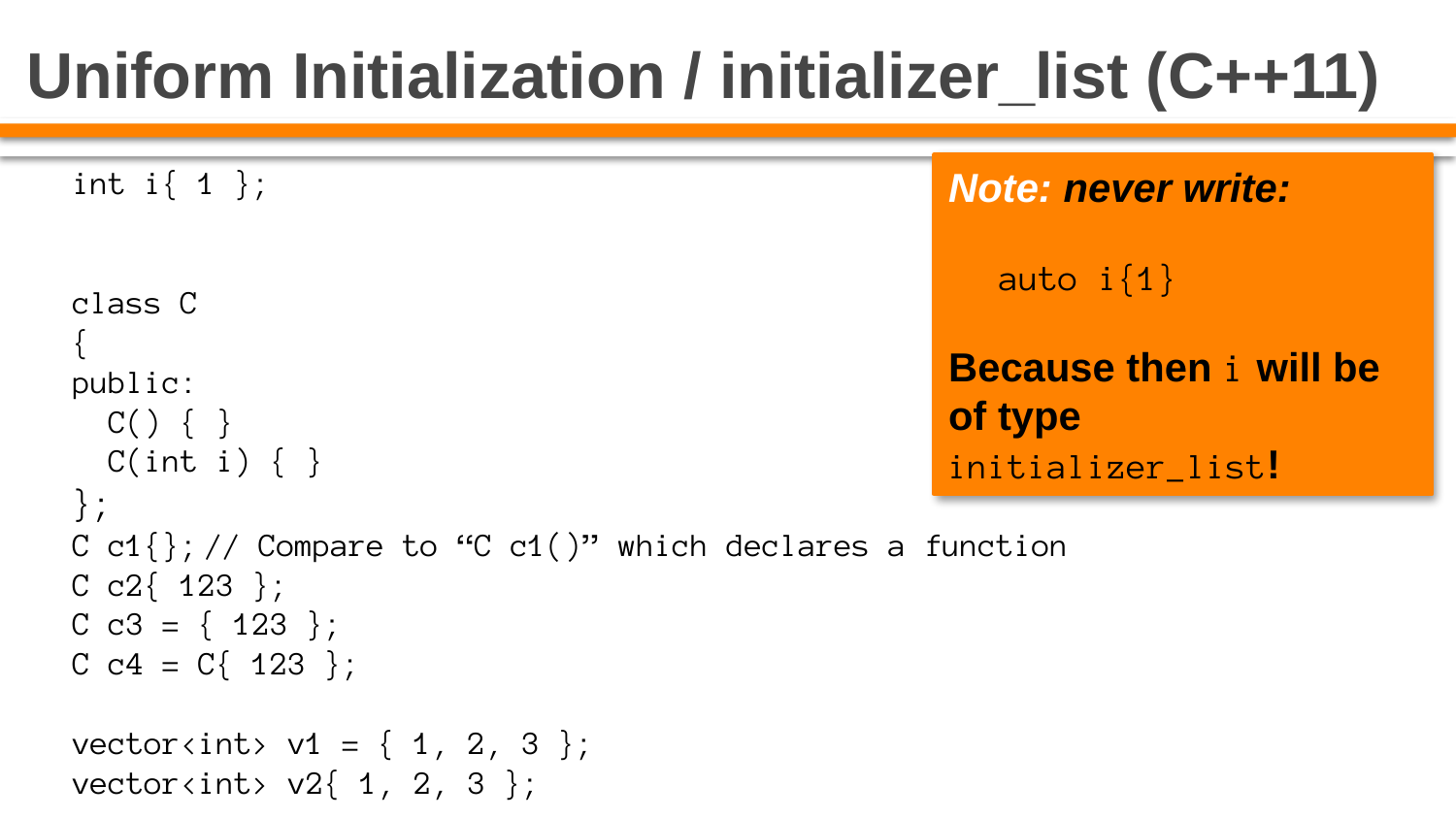

# Uniform Initialization / initializer_list (C++11)
int i{ 1 };

class C
{
public:
  C() { }
  C(int i) { }
};
C c1{};	// Compare to “C c1()” which declares a function
C c2{ 123 };
C c3 = { 123 };
C c4 = C{ 123 };

vector<int> v1 = { 1, 2, 3 };
vector<int> v2{ 1, 2, 3 };

Note: never write:

auto i{1}

Because then i will be of type initializer_list!